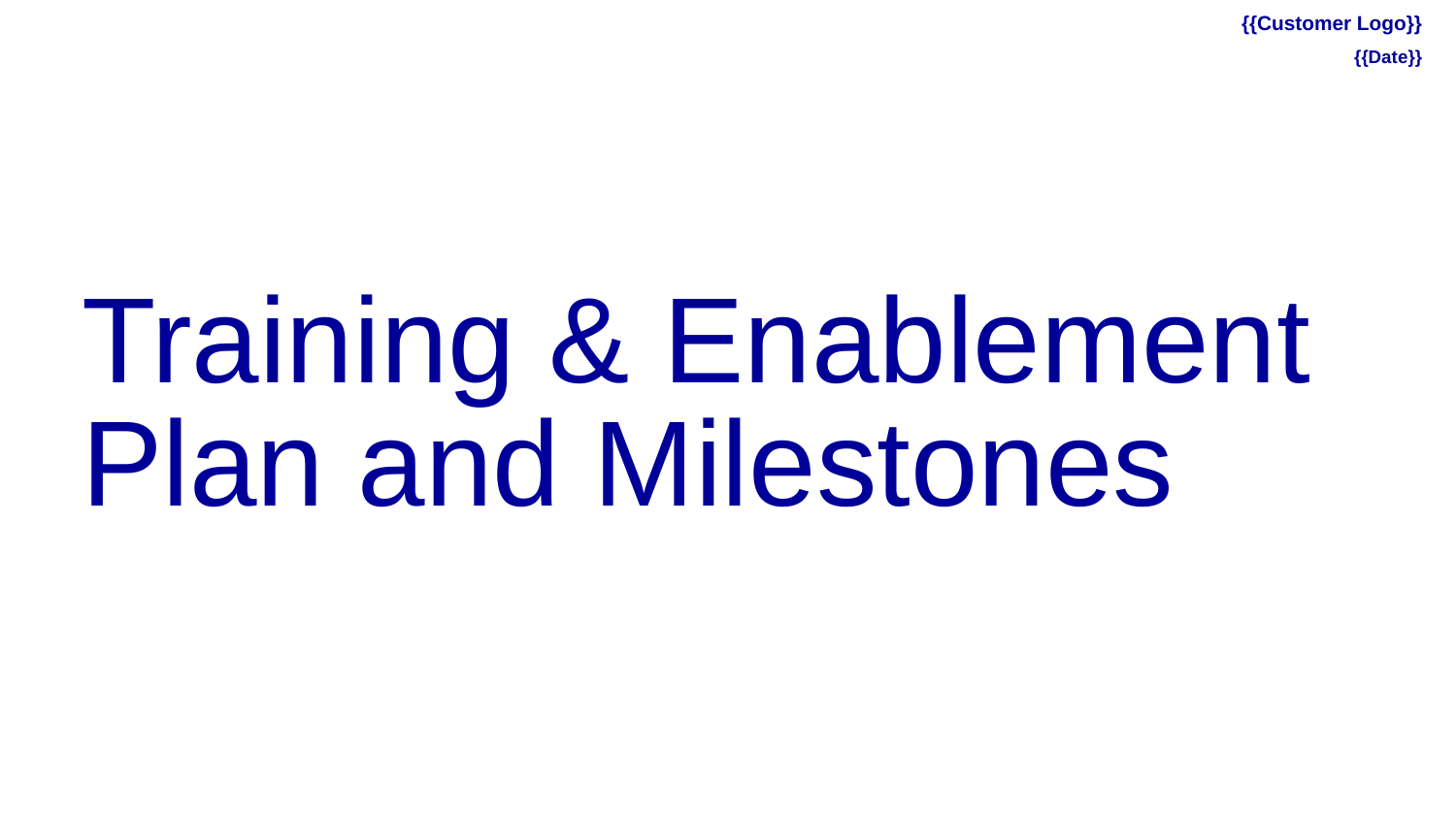

{{Customer Logo}}
{{Date}}
# Training & Enablement Plan and Milestones